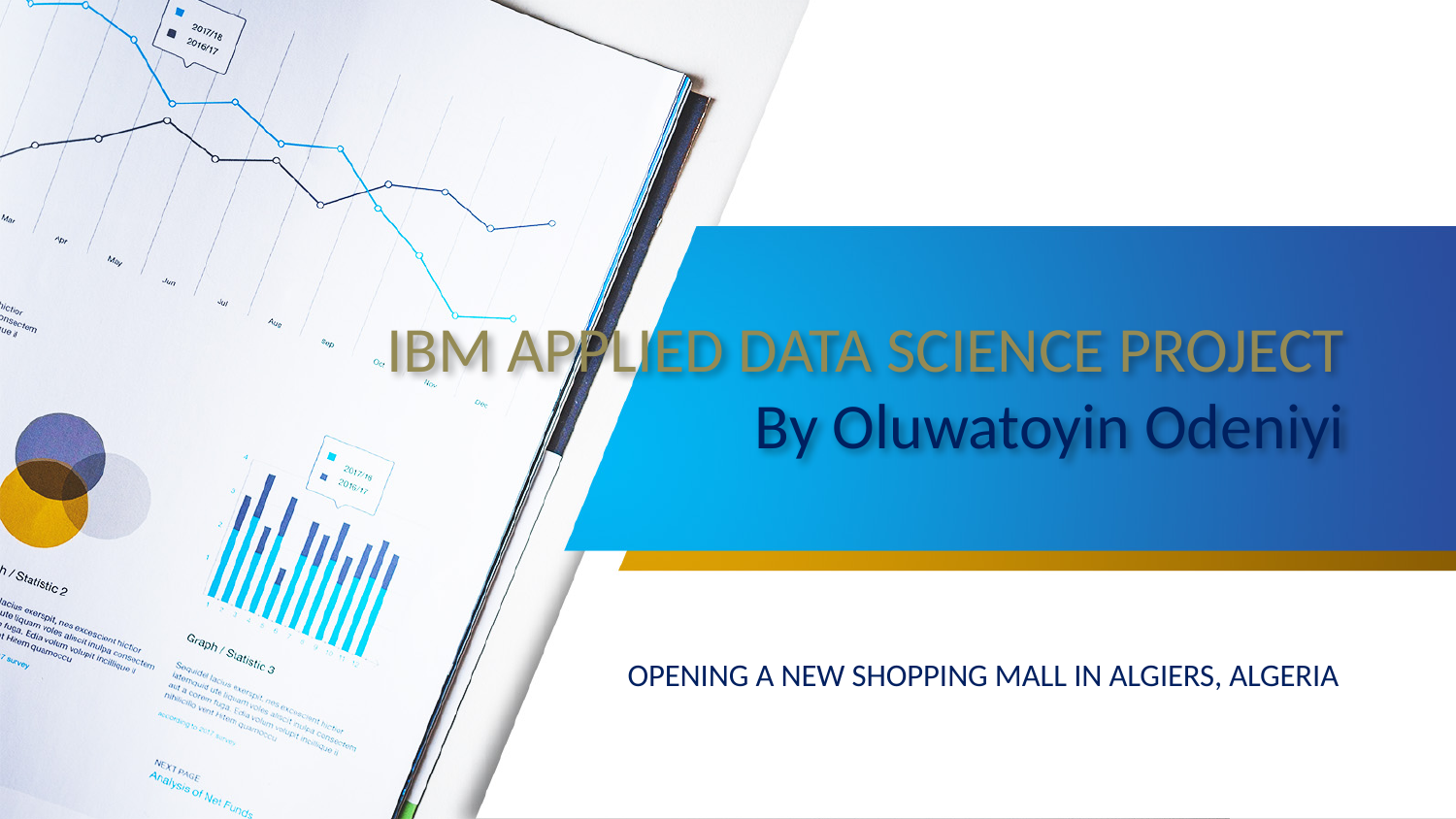

# IBM APPLIED DATA SCIENCE PROJECT By Oluwatoyin Odeniyi

 OPENING A NEW SHOPPING MALL IN ALGIERS, ALGERIA